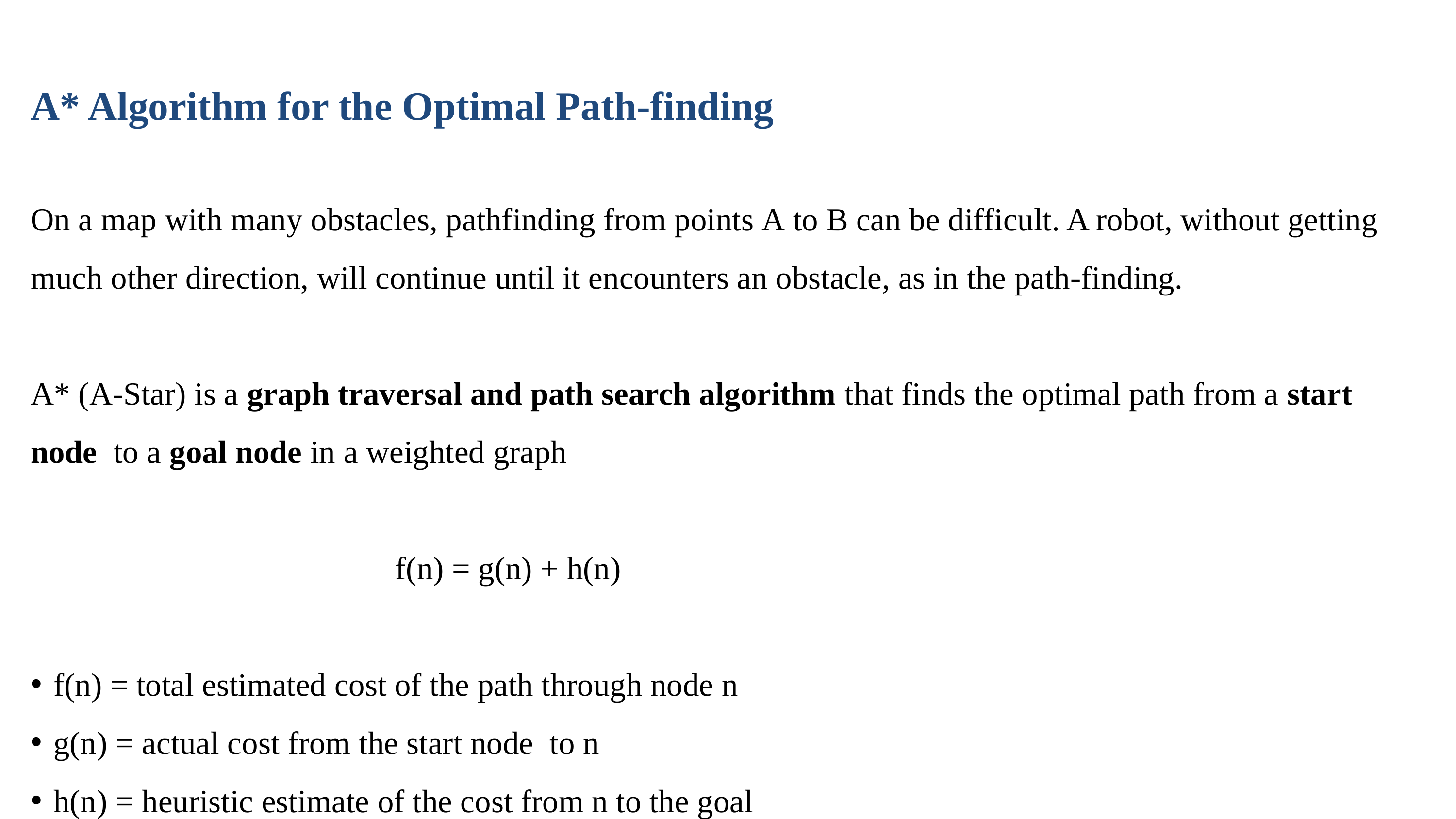

A* Algorithm for the Optimal Path-finding
On a map with many obstacles, pathfinding from points A to B can be difficult. A robot, without getting much other direction, will continue until it encounters an obstacle, as in the path-finding.

A* (A-Star) is a graph traversal and path search algorithm that finds the optimal path from a start node  to a goal node in a weighted graph

            f(n) = g(n) + h(n)

f(n) = total estimated cost of the path through node n
g(n) = actual cost from the start node  to n
h(n) = heuristic estimate of the cost from n to the goal